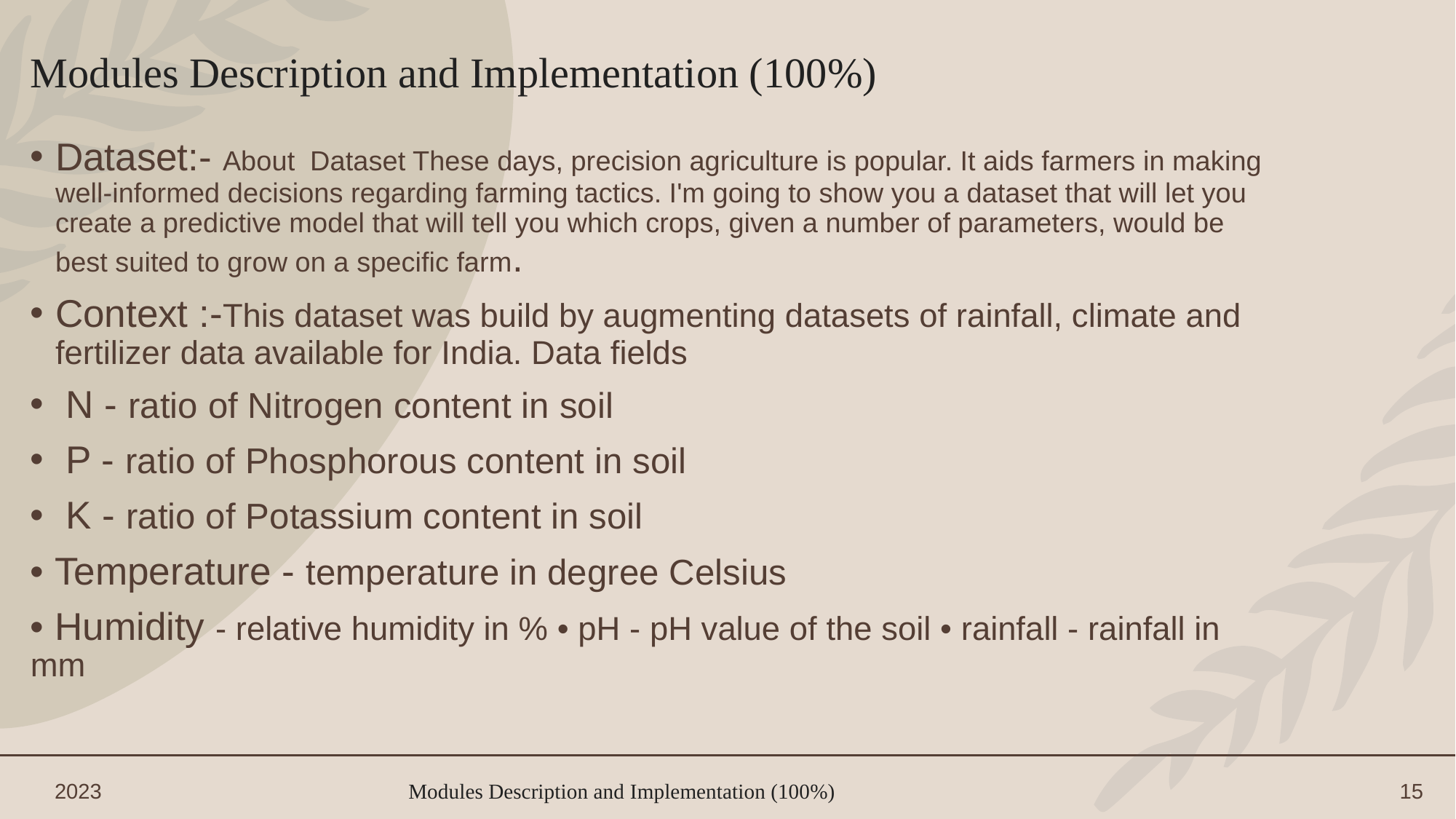

# Modules Description and Implementation (100%)
Dataset:- About  Dataset These days, precision agriculture is popular. It aids farmers in making well-informed decisions regarding farming tactics. I'm going to show you a dataset that will let you create a predictive model that will tell you which crops, given a number of parameters, would be best suited to grow on a specific farm.
Context :-This dataset was build by augmenting datasets of rainfall, climate and fertilizer data available for India. Data fields
 N - ratio of Nitrogen content in soil
 P - ratio of Phosphorous content in soil
 K - ratio of Potassium content in soil
• Temperature - temperature in degree Celsius
• Humidity - relative humidity in % • pH - pH value of the soil • rainfall - rainfall in mm
2023
Modules Description and Implementation (100%)
15